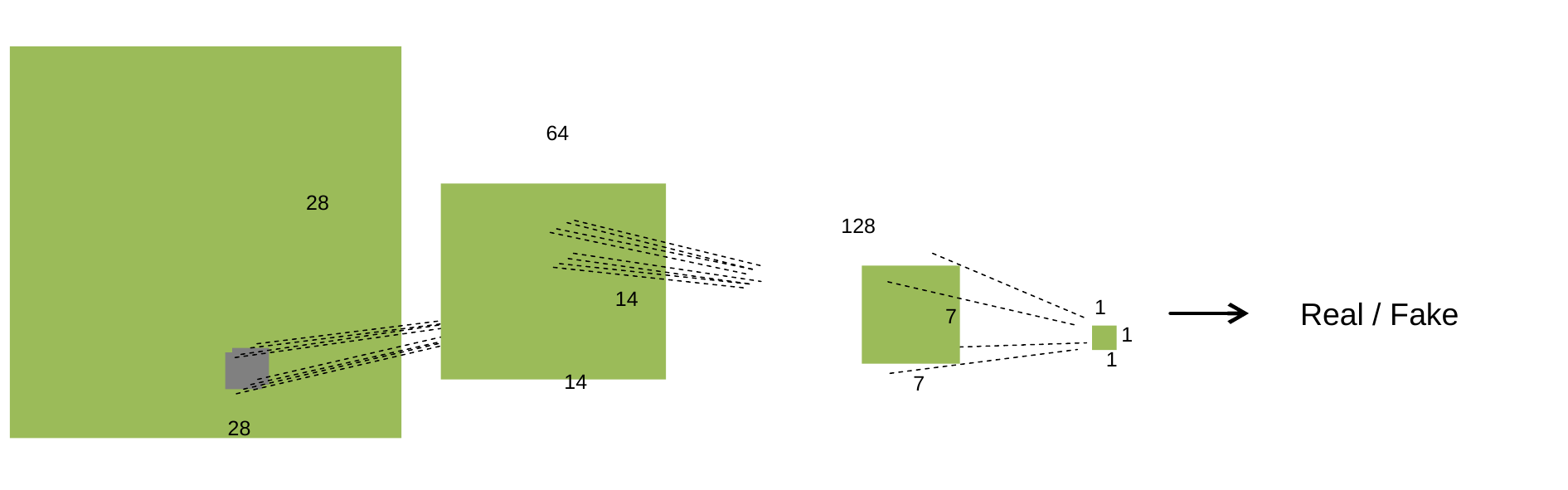

28

14
1
7
1

1
14
7
28
64
128
Real / Fake